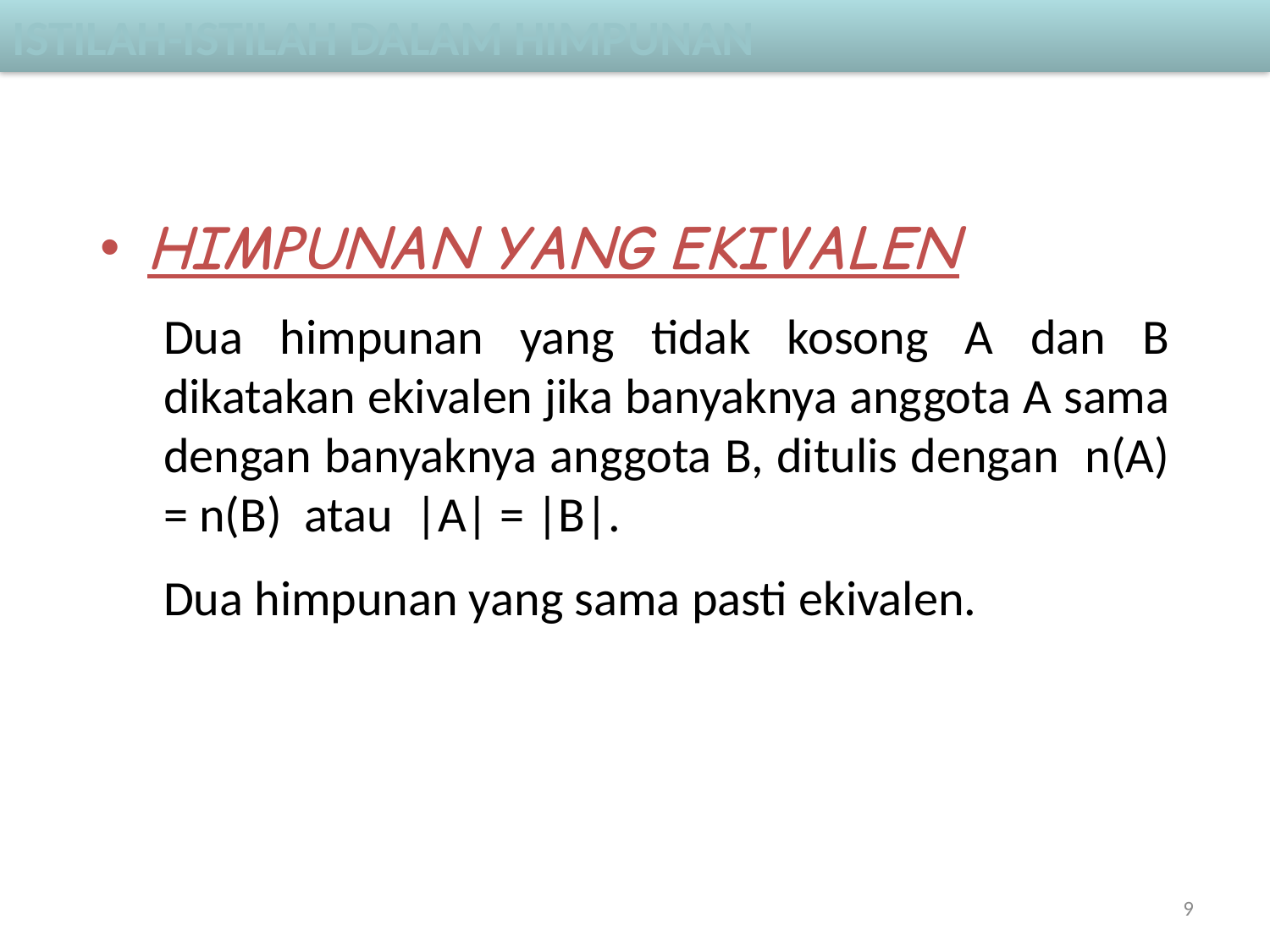

Istilah-istilah dalam himpunan
HIMPUNAN YANG EKIVALEN
Dua himpunan yang tidak kosong A dan B dikatakan ekivalen jika banyaknya anggota A sama dengan banyaknya anggota B, ditulis dengan  n(A) = n(B)  atau  |A| = |B|.
Dua himpunan yang sama pasti ekivalen.

9